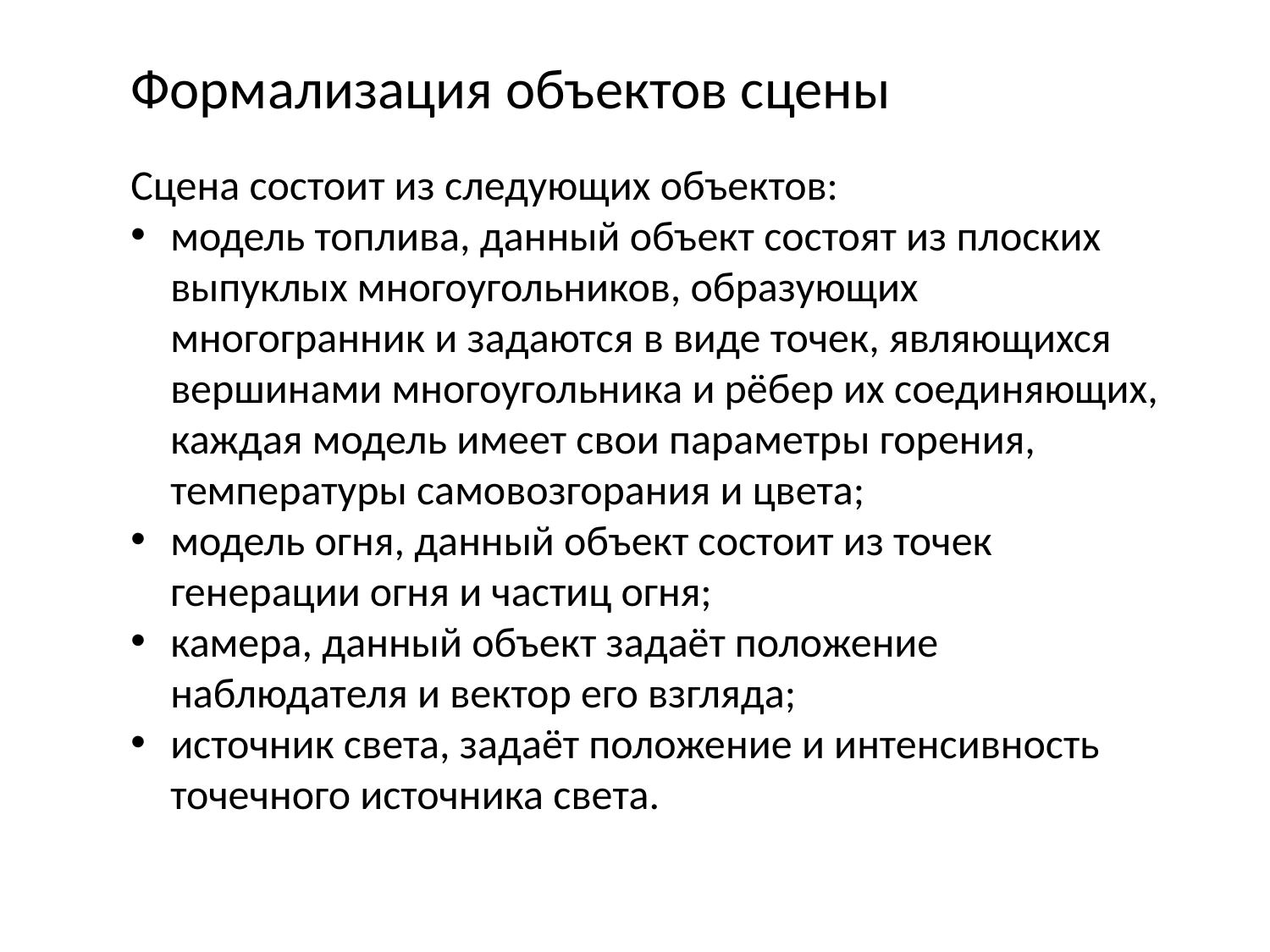

Формализация объектов сцены
Сцена состоит из следующих объектов:
модель топлива, данный объект состоят из плоских выпуклых многоугольников, образующих многогранник и задаются в виде точек, являющихся вершинами многоугольника и рёбер их соединяющих, каждая модель имеет свои параметры горения, температуры самовозгорания и цвета;
модель огня, данный объект состоит из точек генерации огня и частиц огня;
камера, данный объект задаёт положение наблюдателя и вектор его взгляда;
источник света, задаёт положение и интенсивность точечного источника света.